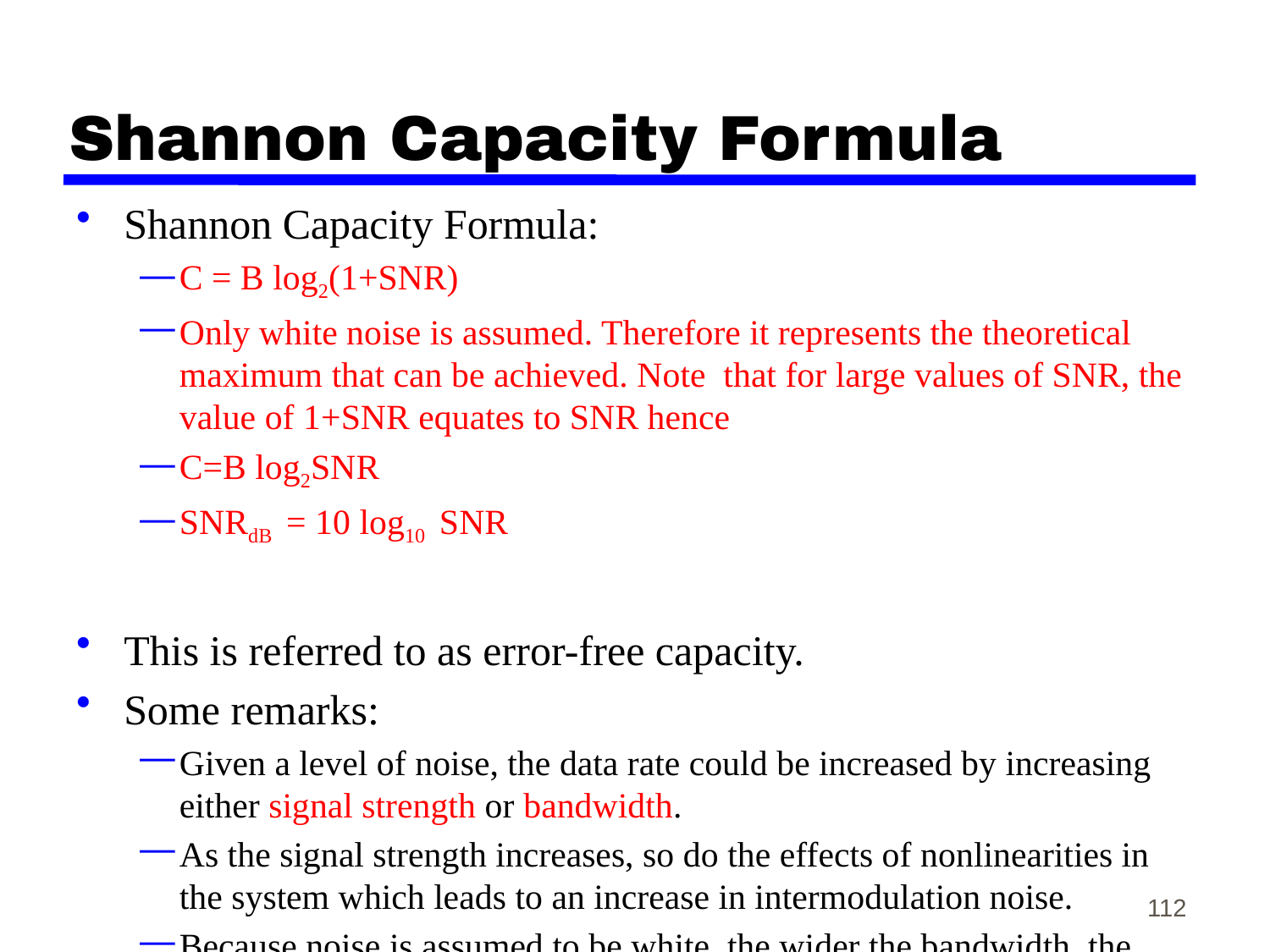

# Shannon Capacity Formula
Shannon Capacity Formula:
C = B log2(1+SNR)
Only white noise is assumed. Therefore it represents the theoretical maximum that can be achieved. Note  that for large values of SNR, the value of 1+SNR equates to SNR hence
C=B log2SNR
SNRdB  = 10 log10  SNR

This is referred to as error-free capacity.
Some remarks:
Given a level of noise, the data rate could be increased by increasing either signal strength or bandwidth.
As the signal strength increases, so do the effects of nonlinearities in the system which leads to an increase in intermodulation noise.
Because noise is assumed to be white, the wider the bandwidth, the more noise is admitted to the system. Thus, as B increases, SNR decreases.
112